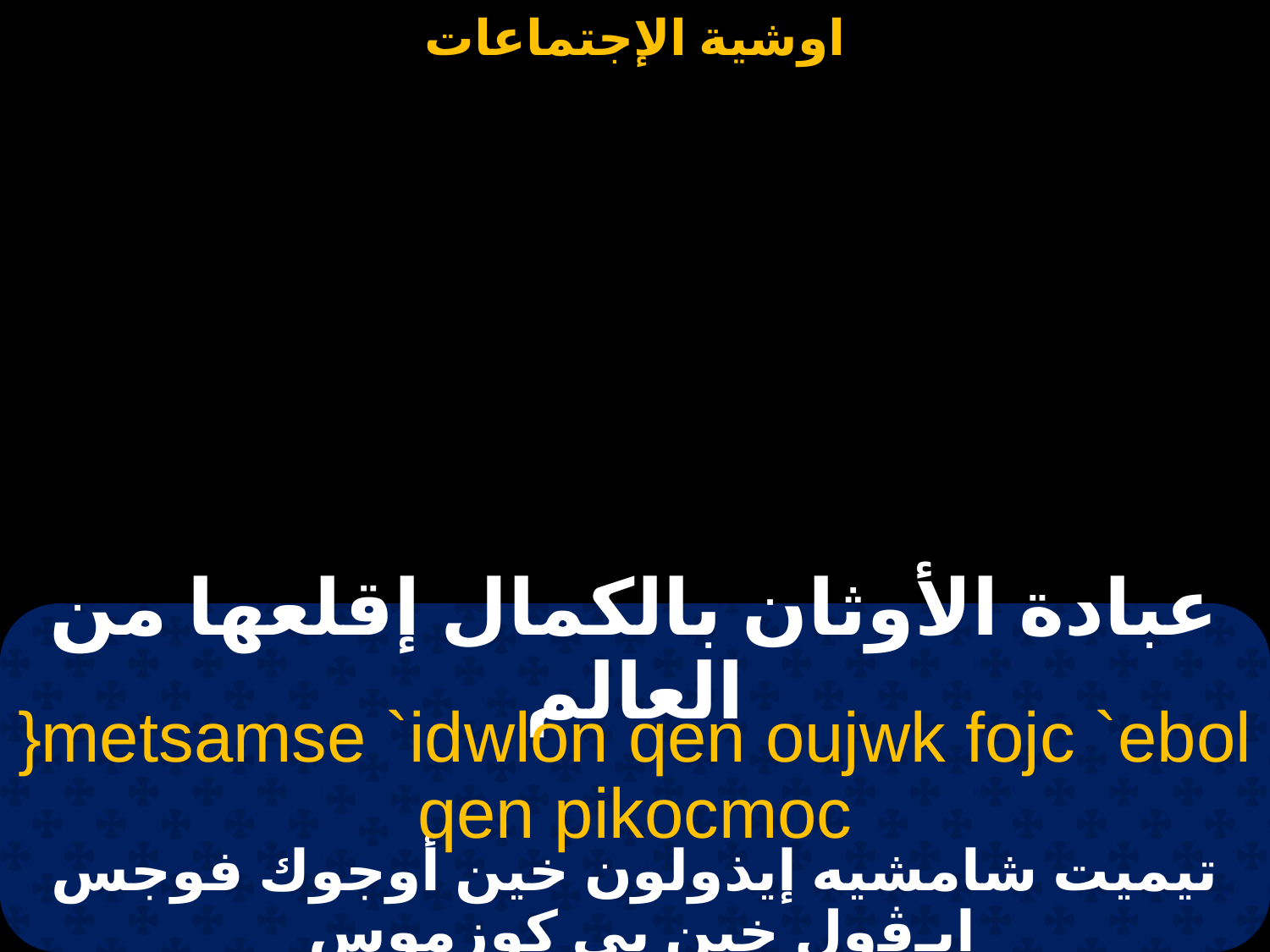

#
عبادة الأوثان بالكمال إقلعها من العالم
}metsamse `idwlon qen oujwk fojc `ebol qen pikocmoc
تيميت شامشيه إيذولون خين أوجوك فوجس إيـﭬول خين بي كوزموس